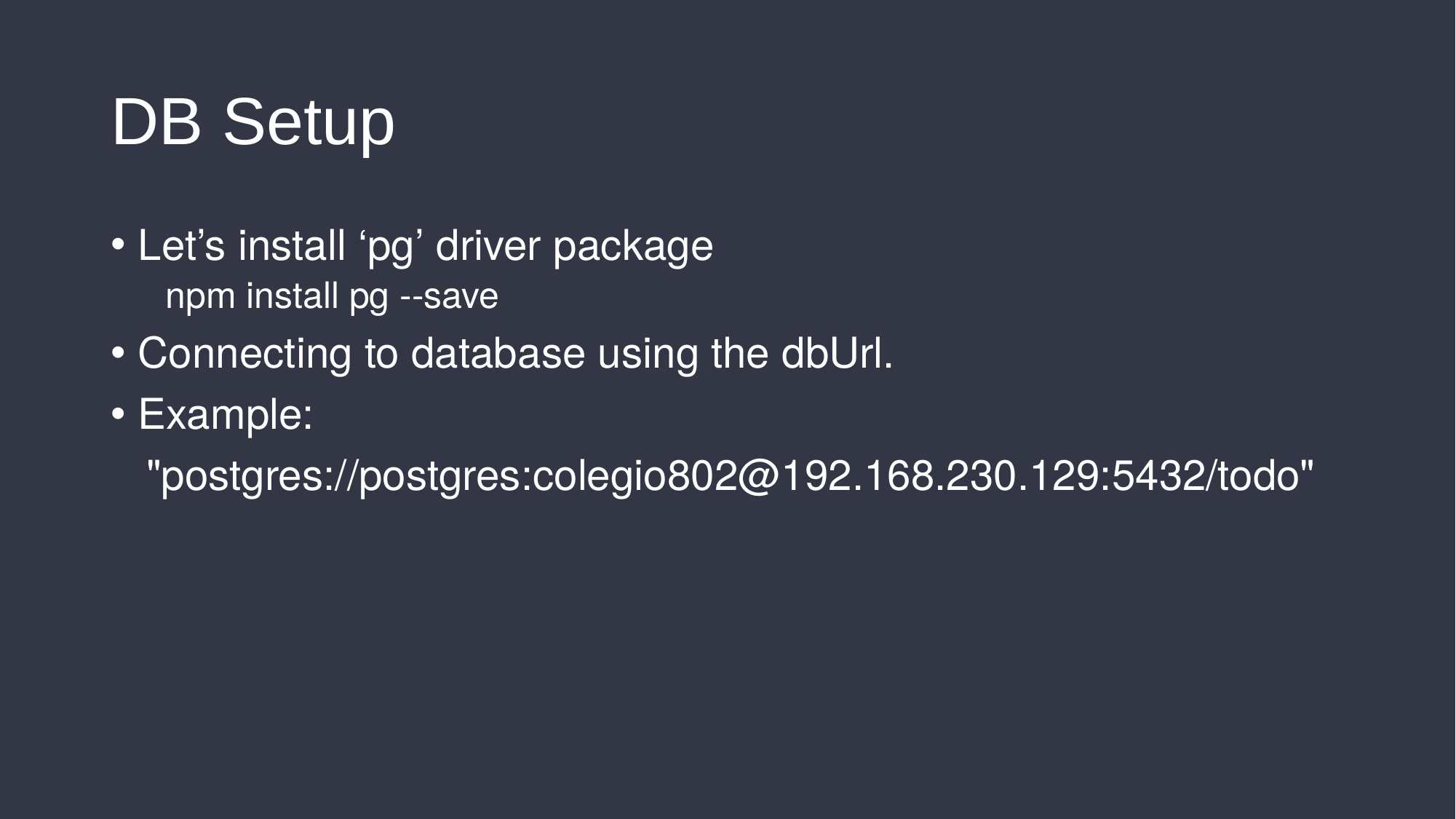

# DB Setup
Let’s install ‘pg’ driver package
npm install pg --save
Connecting to database using the dbUrl.
Example:
   "postgres://postgres:colegio802@192.168.230.129:5432/todo"